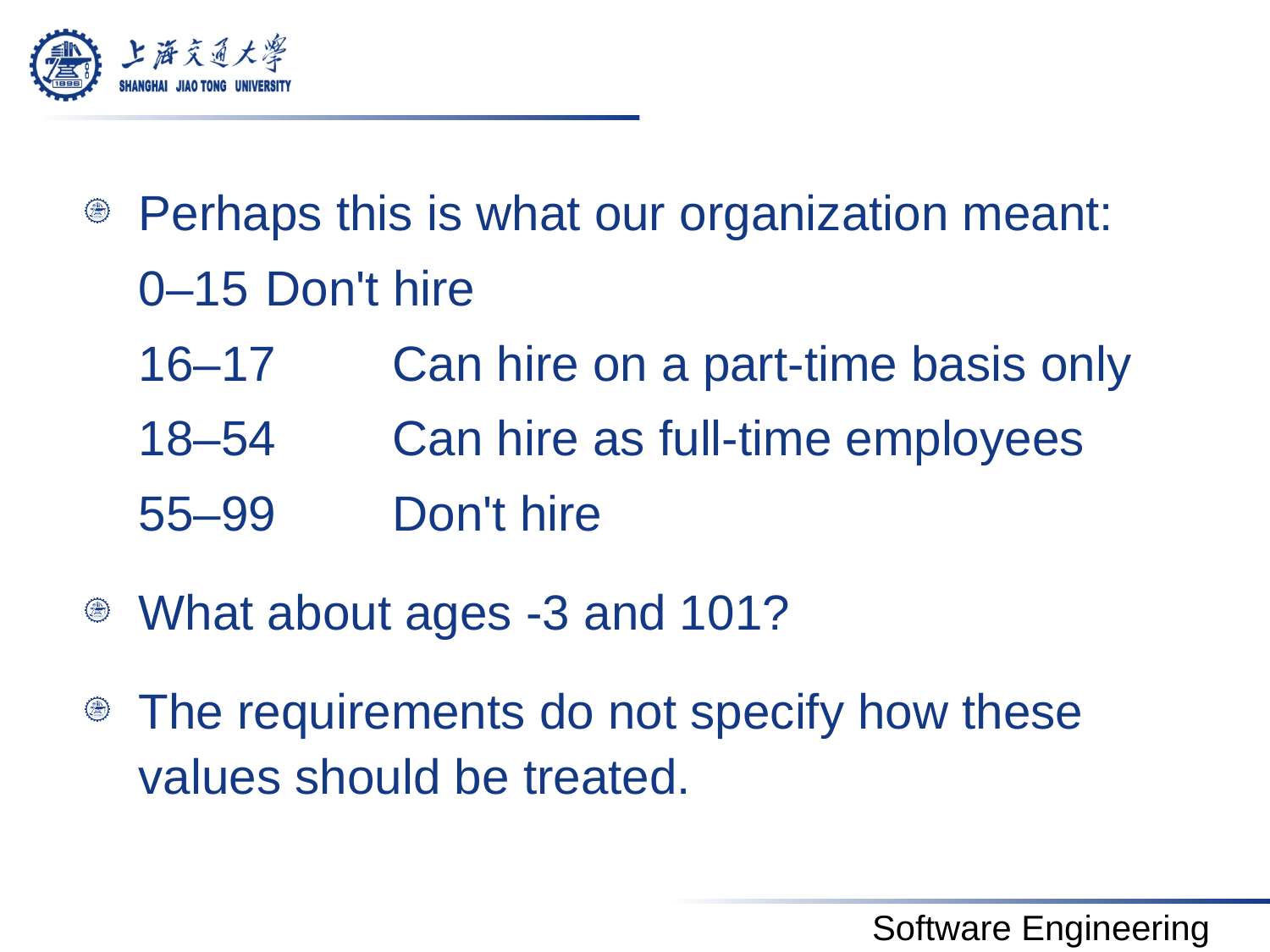

#
Perhaps this is what our organization meant:
	0–15	Don't hire
	16–17	Can hire on a part-time basis only
	18–54	Can hire as full-time employees
	55–99	Don't hire

What about ages -3 and 101?

The requirements do not specify how these values should be treated.